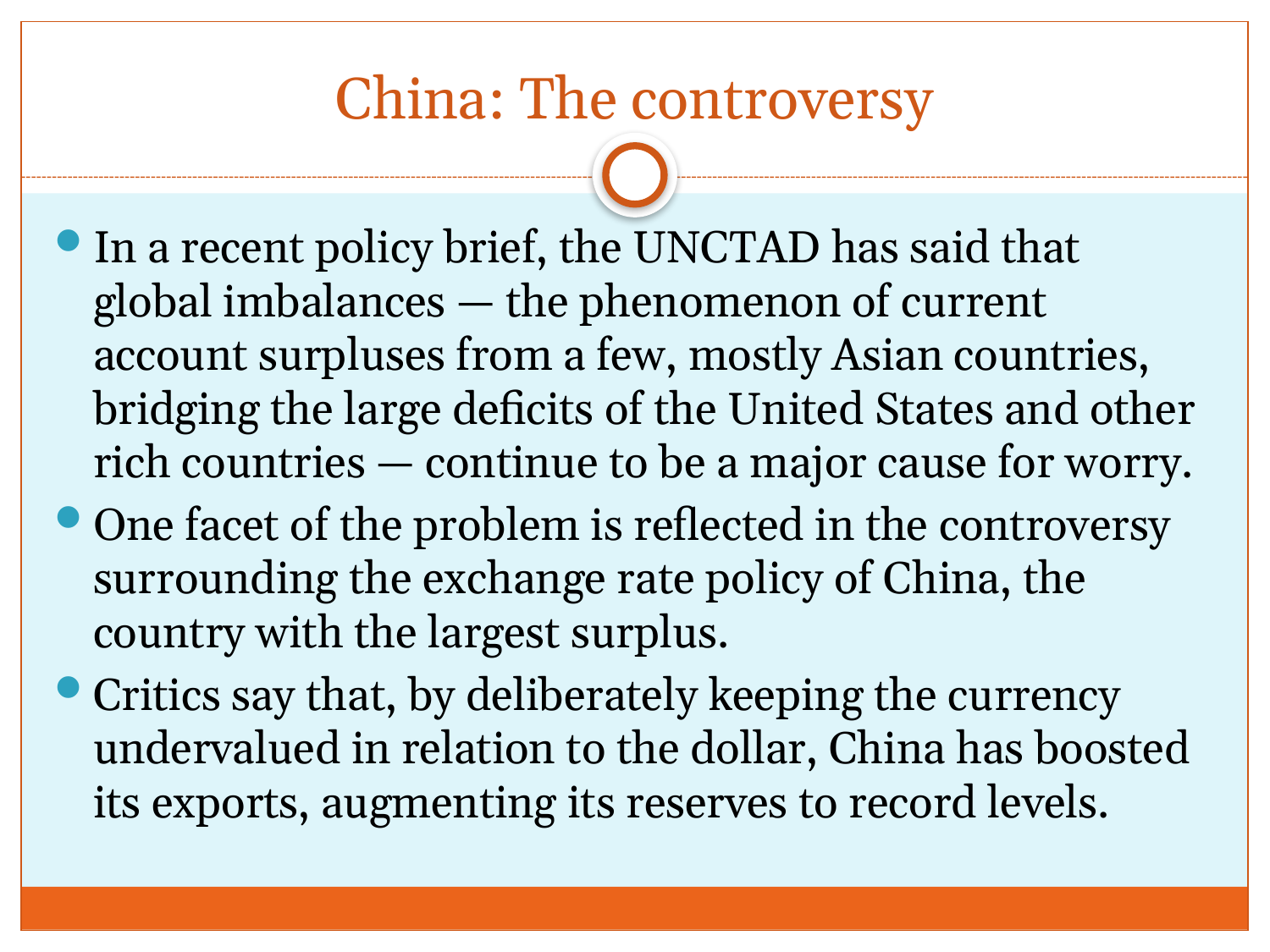

# China: The controversy
In a recent policy brief, the UNCTAD has said that global imbalances — the phenomenon of current account surpluses from a few, mostly Asian countries, bridging the large deficits of the United States and other rich countries — continue to be a major cause for worry.
One facet of the problem is reflected in the controversy surrounding the exchange rate policy of China, the country with the largest surplus.
Critics say that, by deliberately keeping the currency  undervalued in relation to the dollar, China has boosted its exports, augmenting its reserves to record levels.